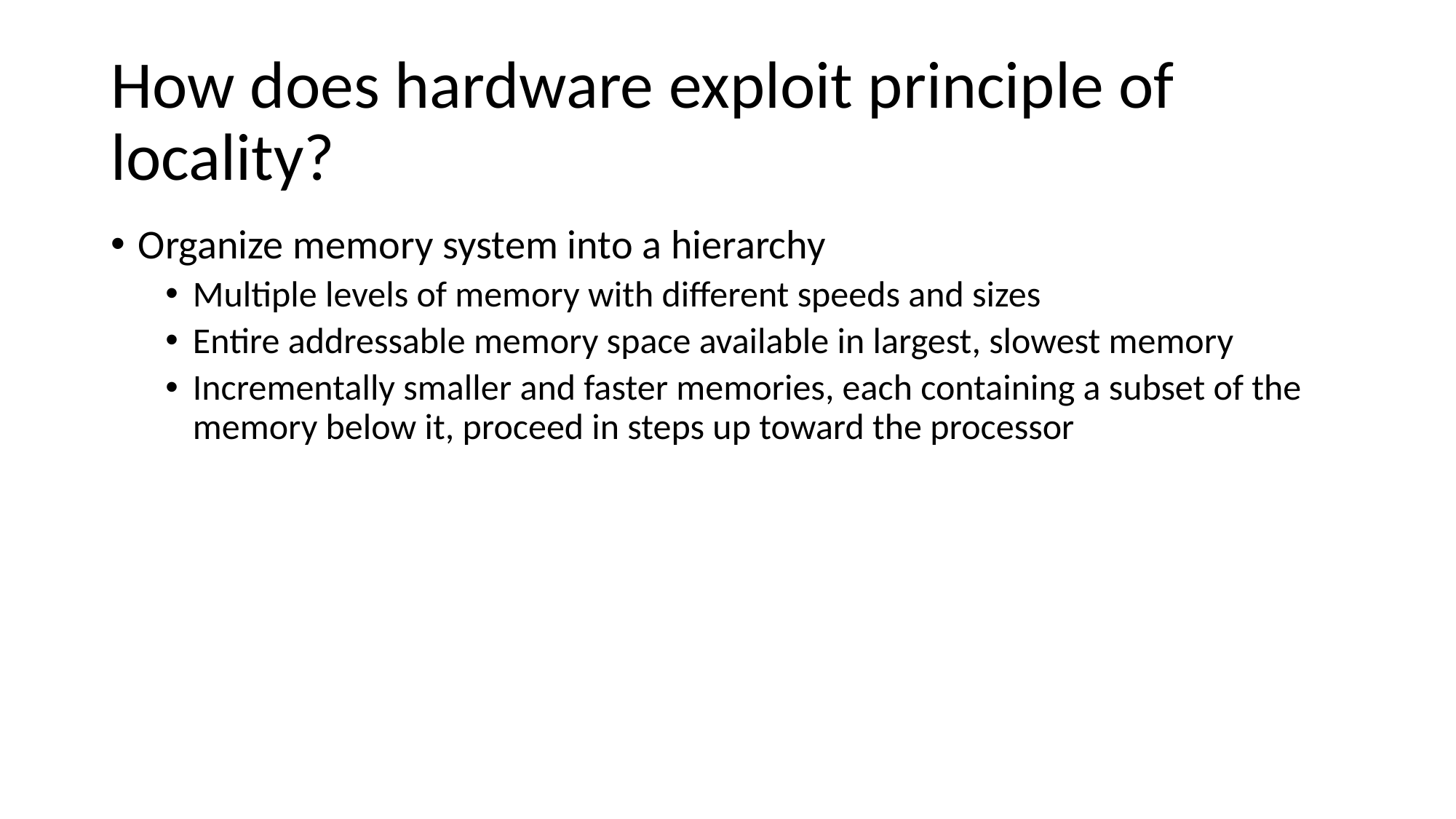

# How does hardware exploit principle of locality?
Organize memory system into a hierarchy
Multiple levels of memory with different speeds and sizes
Entire addressable memory space available in largest, slowest memory
Incrementally smaller and faster memories, each containing a subset of the memory below it, proceed in steps up toward the processor